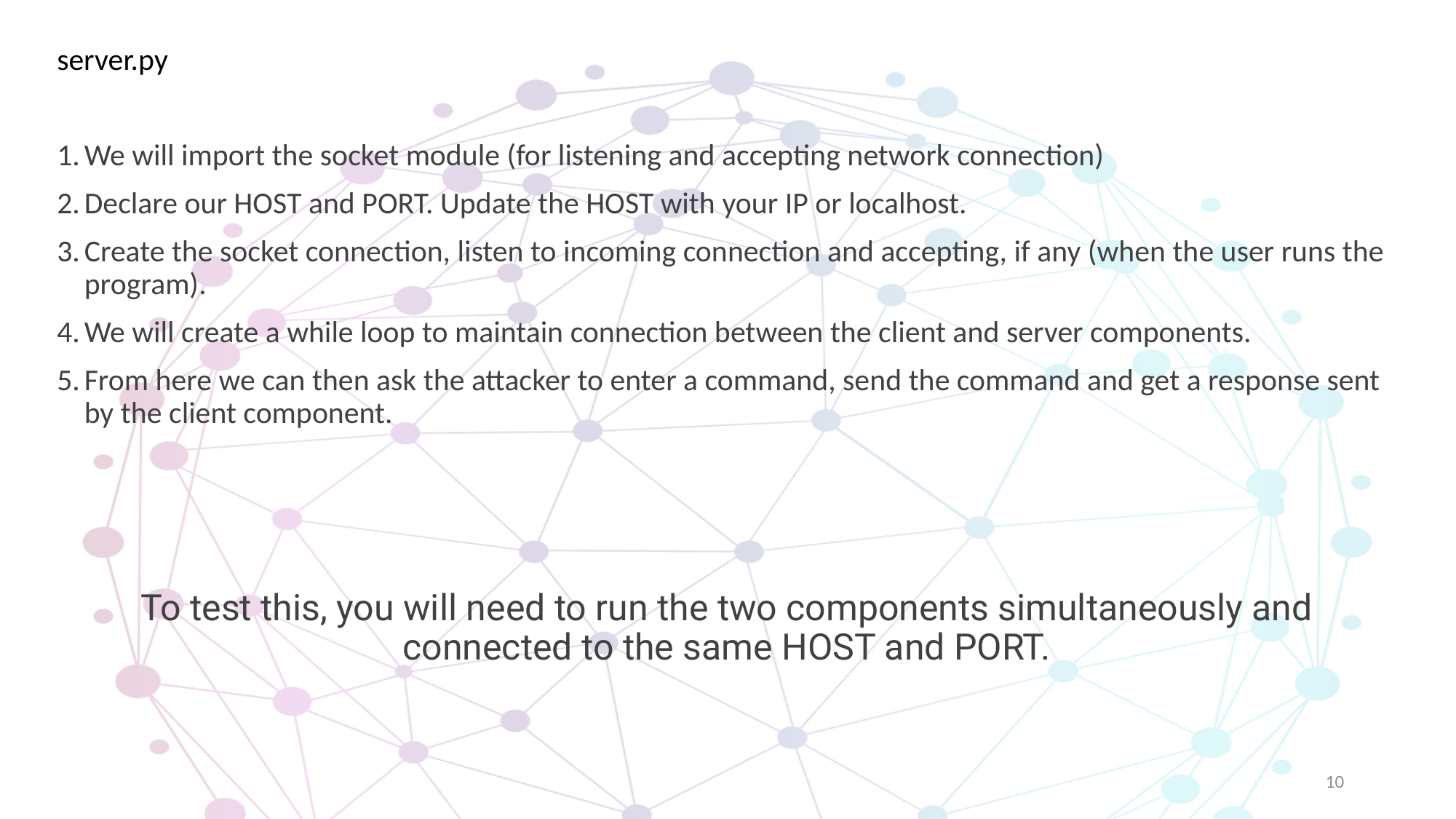

server.py

We will import the socket module (for listening and accepting network connection)
Declare our HOST and PORT. Update the HOST with your IP or localhost.
Create the socket connection, listen to incoming connection and accepting, if any (when the user runs the program).
We will create a while loop to maintain connection between the client and server components.
From here we can then ask the attacker to enter a command, send the command and get a response sent by the client component.

To test this, you will need to run the two components simultaneously and connected to the same HOST and PORT.

10